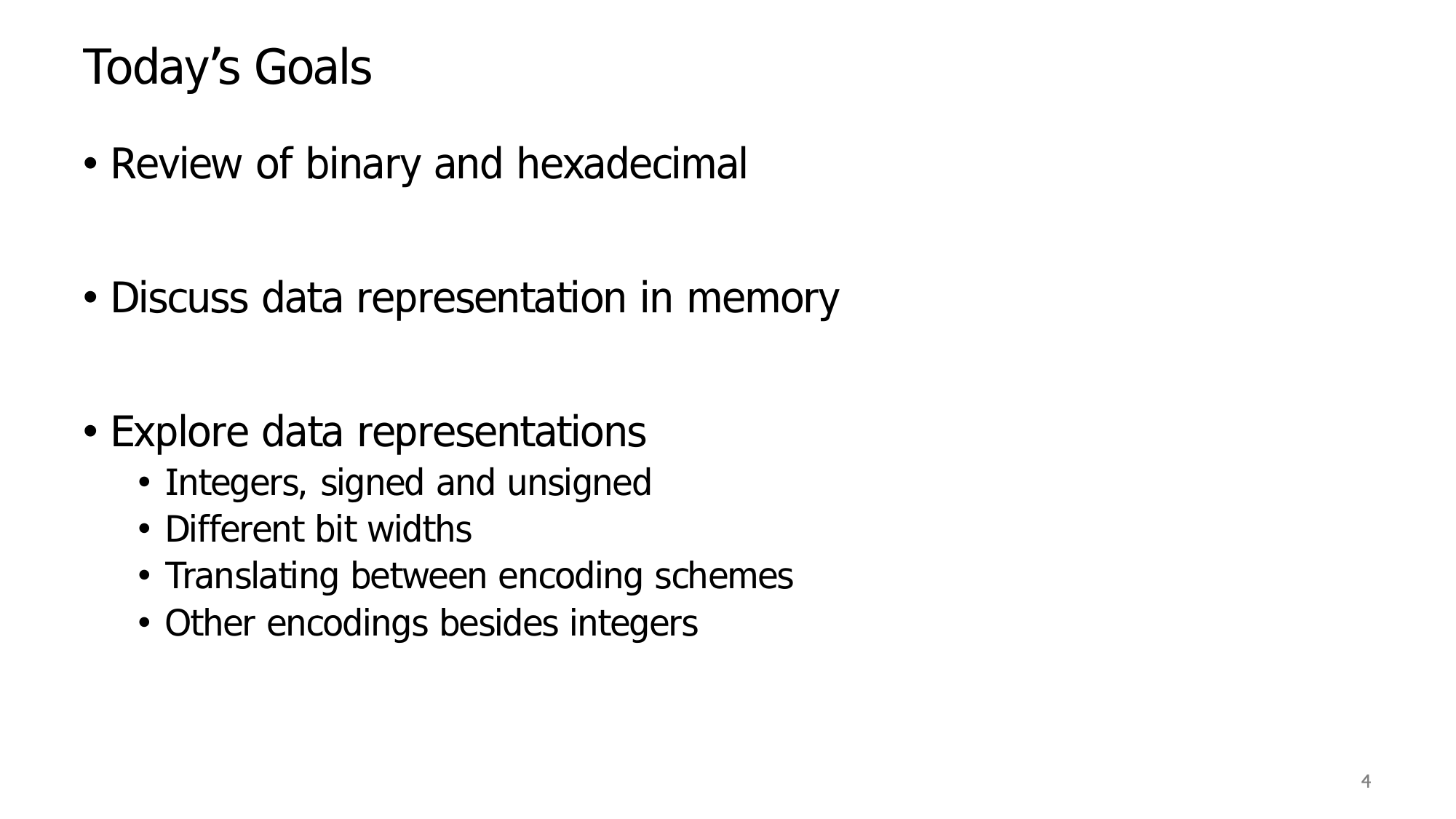

# Today’s Goals
Review of binary and hexadecimal

Discuss data representation in memory

Explore data representations
Integers, signed and unsigned
Different bit widths
Translating between encoding schemes
Other encodings besides integers
4